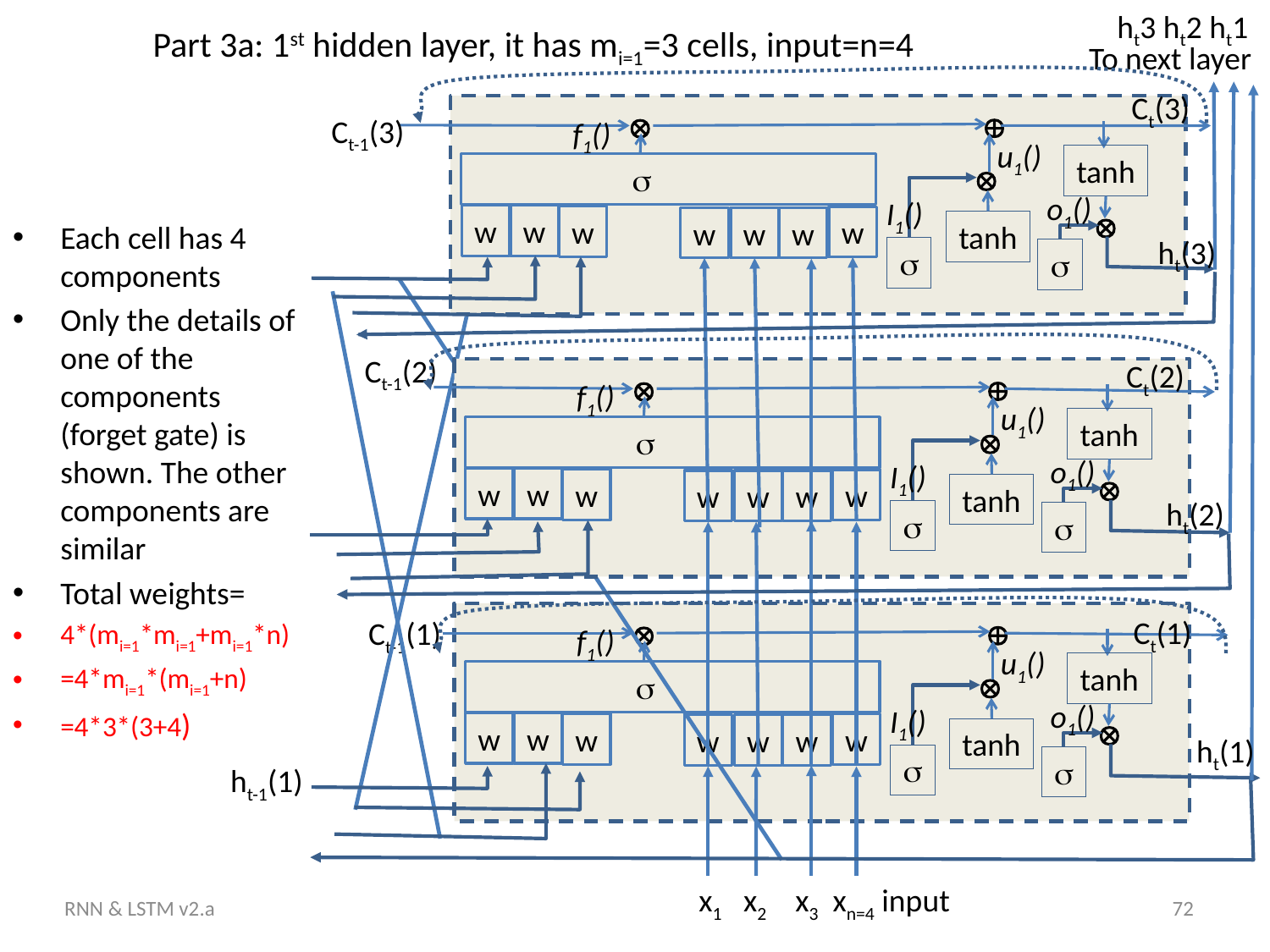

ht3 ht2 ht1
# Part 3a: 1st hidden layer, it has mi=1=3 cells, input=n=4
To next layer

Ct(3)

⊕
⊗
Ct-1(3)
f1()
u1()
tanh
⊗
                      σ

o1()
I1()
⊗
w
w
w
w
w
w
w
Each cell has 4 components
Only the details of one of the components (forget gate) is shown. The other components are similar
Total weights=
4*(mi=1*mi=1+mi=1*n)
=4*mi=1*(mi=1+n)
=4*3*(3+4)
tanh

ht(3)

σ
σ

Ct-1(2)
Ct(2)

⊕
⊗
f1()
u1()
tanh
⊗
                      σ

o1()
I1()
⊗
w
w
w
w
w
w
w
tanh
ht(2)

σ
σ

Ct(1)
⊕
Ct-1(1)
⊗
f1()
u1()
tanh
⊗
                      σ

o1()
I1()
⊗
w
w
w
w
w
w
w
tanh
ht(1)

σ
σ
ht-1(1)

x1   x2    x3  xn=4 input
RNN & LSTM v2.a
72